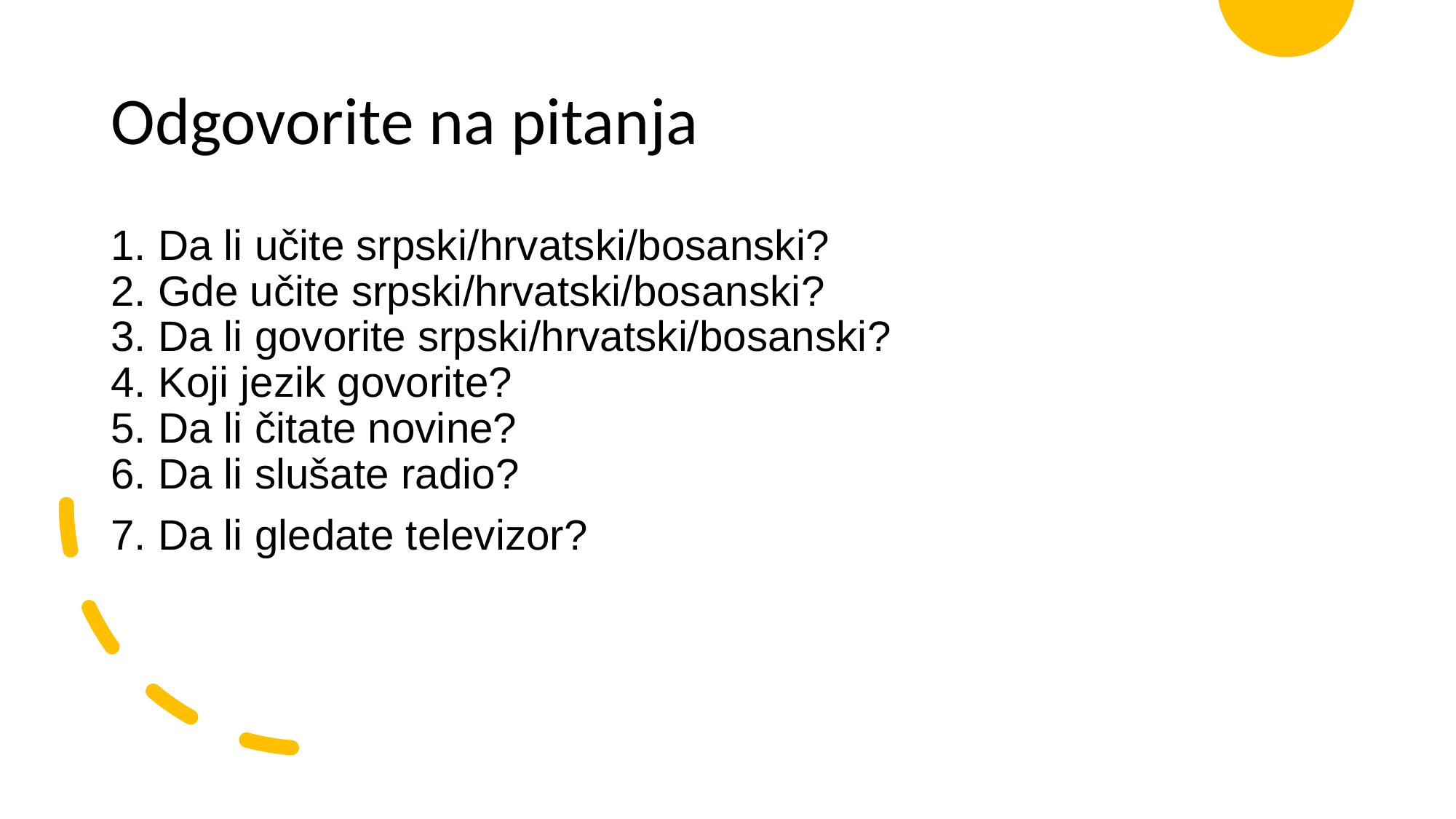

# Odgovorite na pitanja
1. Da li učite srpski/hrvatski/bosanski?
2. Gde učite srpski/hrvatski/bosanski?
3. Da li govorite srpski/hrvatski/bosanski?
4. Koji jezik govorite?
5. Da li čitate novine?
6. Da li slušate radio?
7. Da li gledate televizor?